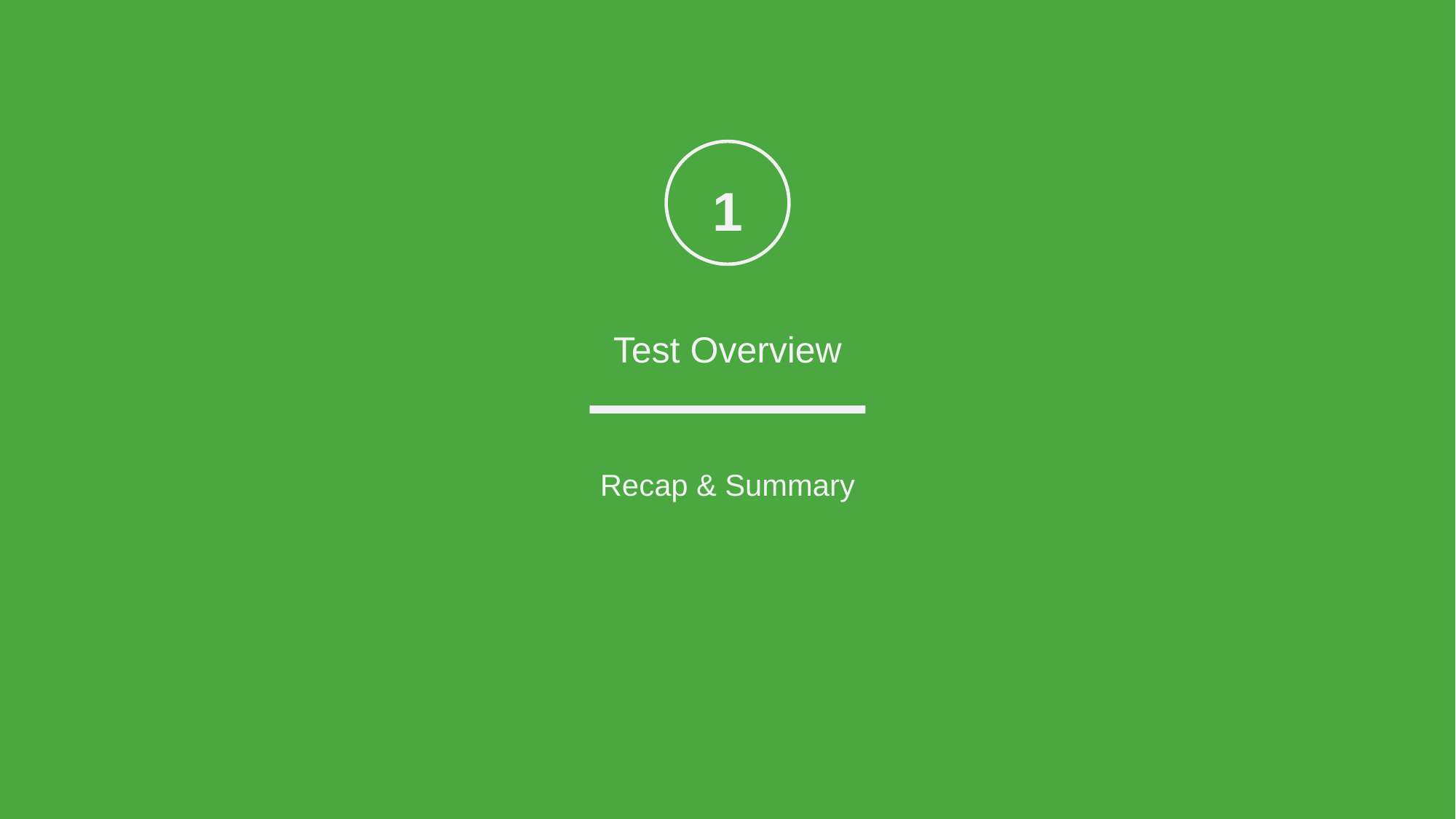

1
# Test Overview
Recap & Summary